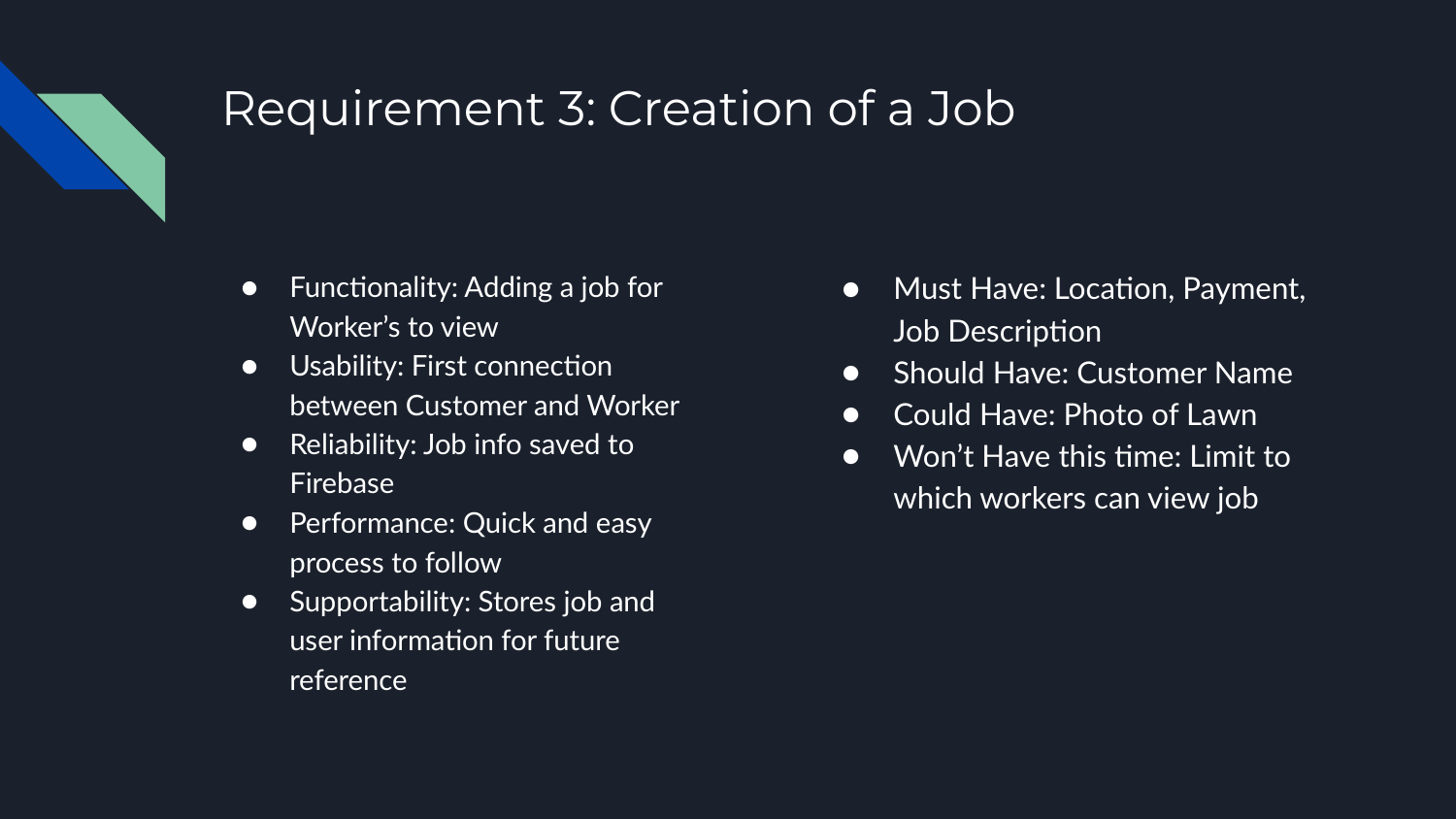

# Requirement 3: Creation of a Job
Functionality: Adding a job for Worker’s to view
Usability: First connection between Customer and Worker
Reliability: Job info saved to Firebase
Performance: Quick and easy process to follow
Supportability: Stores job and user information for future reference
Must Have: Location, Payment, Job Description
Should Have: Customer Name
Could Have: Photo of Lawn
Won’t Have this time: Limit to which workers can view job